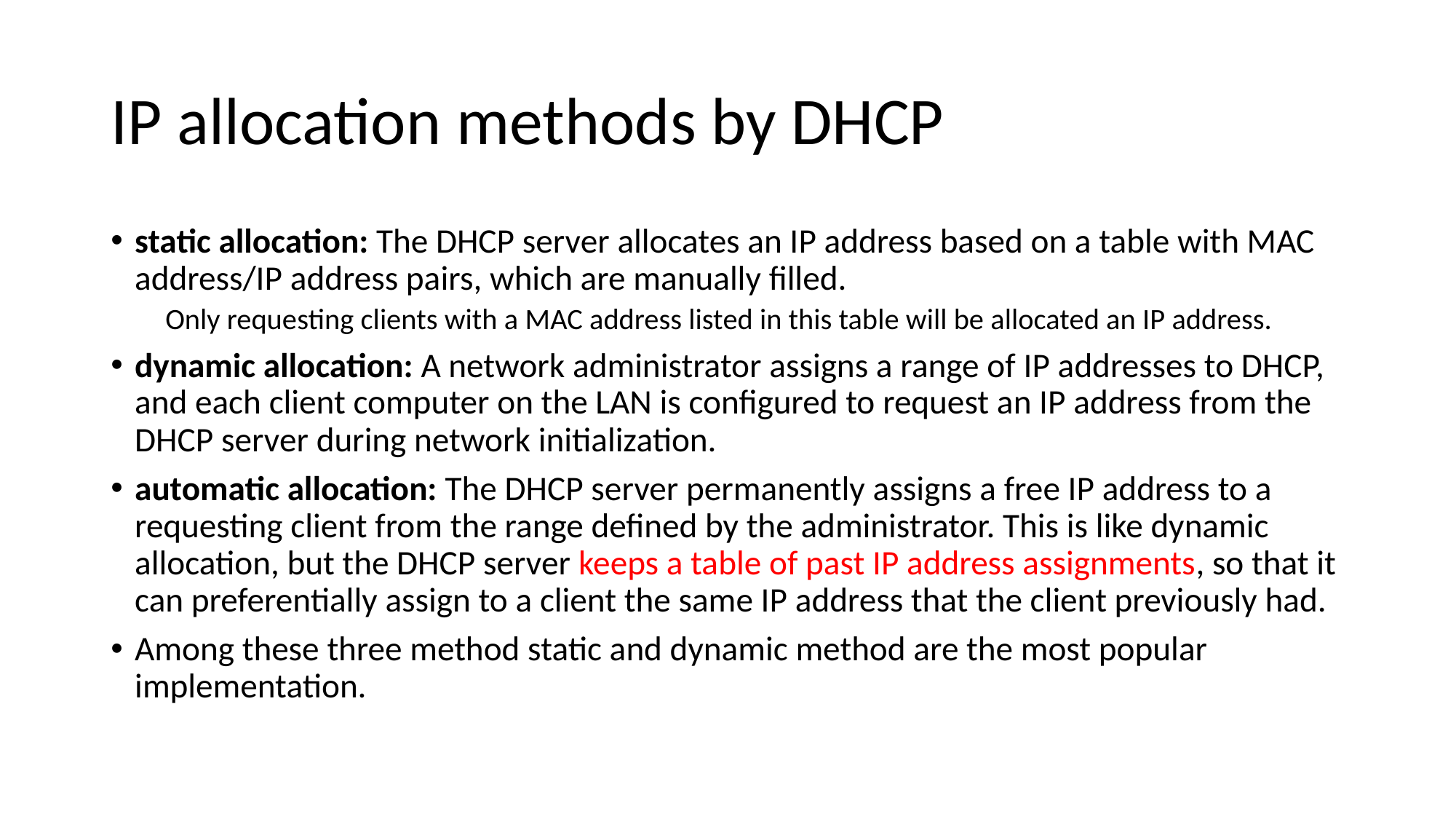

# IP allocation methods by DHCP
static allocation: The DHCP server allocates an IP address based on a table with MAC address/IP address pairs, which are manually filled.
 Only requesting clients with a MAC address listed in this table will be allocated an IP address.
dynamic allocation: A network administrator assigns a range of IP addresses to DHCP, and each client computer on the LAN is configured to request an IP address from the DHCP server during network initialization.
automatic allocation: The DHCP server permanently assigns a free IP address to a requesting client from the range defined by the administrator. This is like dynamic allocation, but the DHCP server keeps a table of past IP address assignments, so that it can preferentially assign to a client the same IP address that the client previously had.
Among these three method static and dynamic method are the most popular implementation.